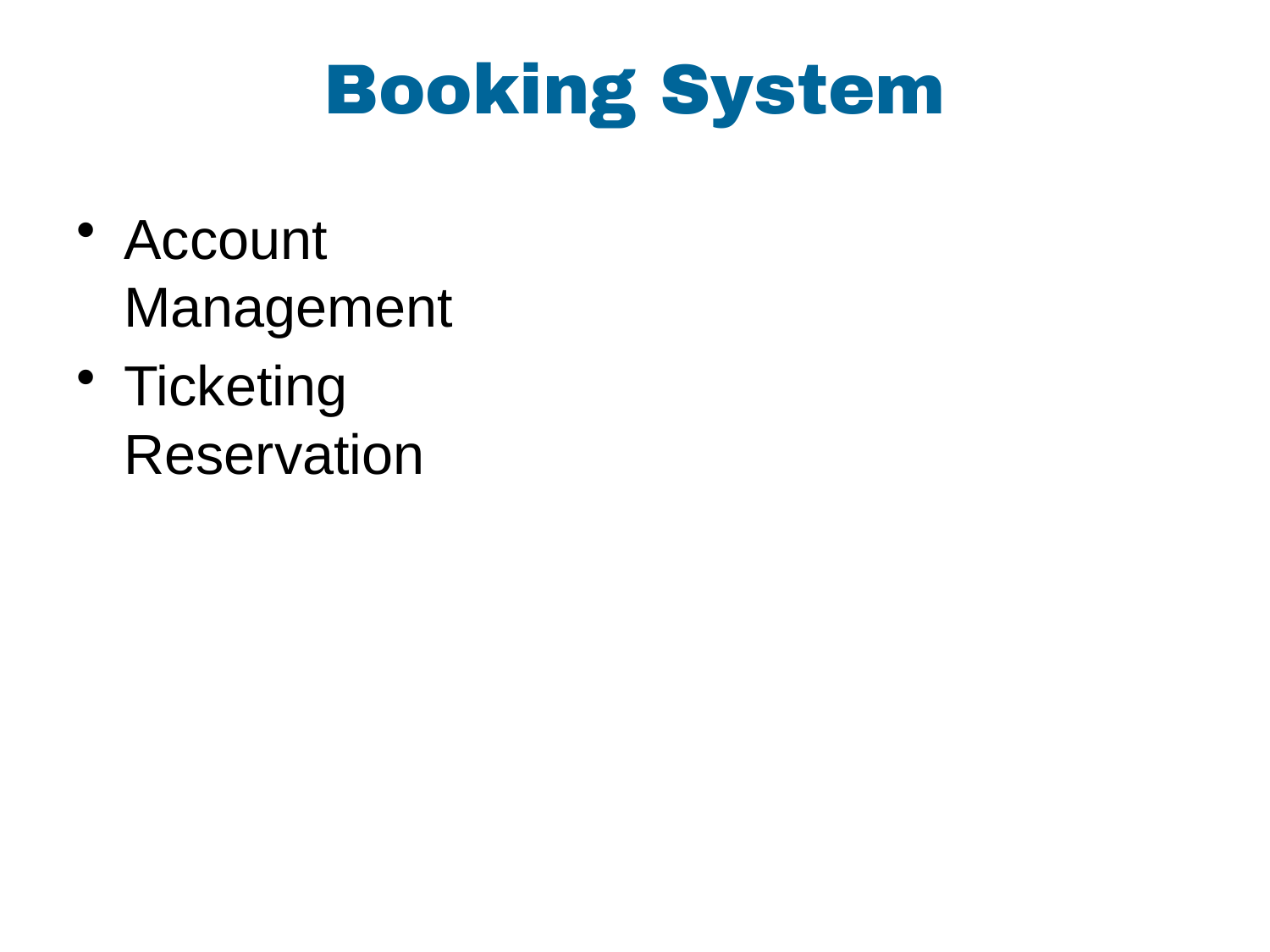

# Booking System
Account Management
Ticketing Reservation